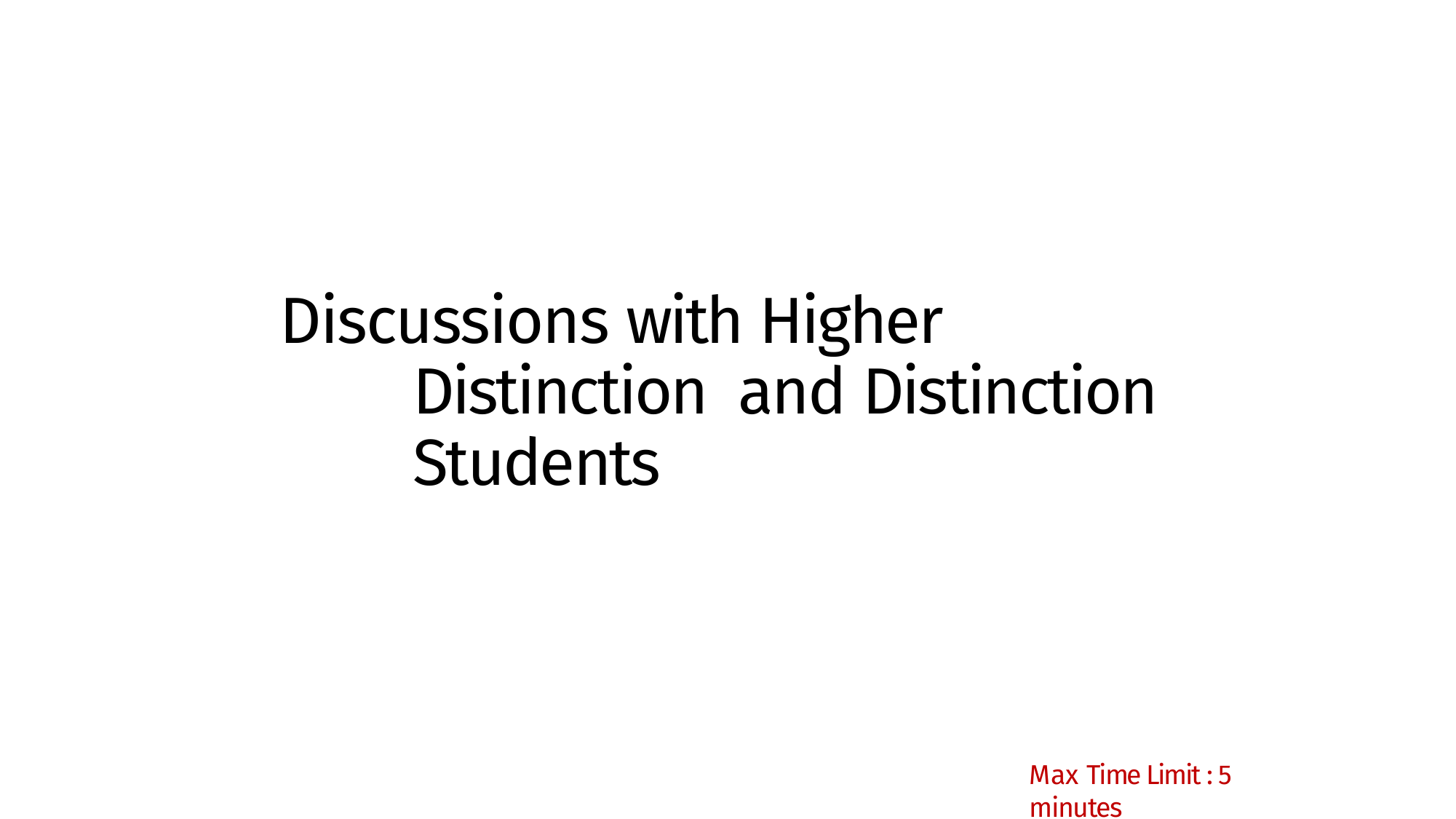

# Discussions with Higher Distinction  and Distinction Students
Max Time Limit : 5 minutes